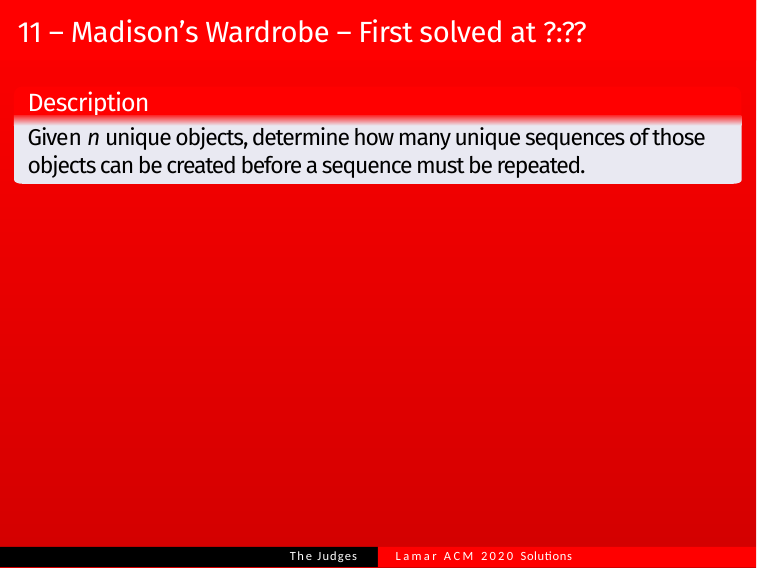

# 11 – Madison’s Wardrobe – First solved at ?:??
Description
Given n unique objects, determine how many unique sequences of those objects can be created before a sequence must be repeated.

Lamar ACM 2020 Solutions
The Judges